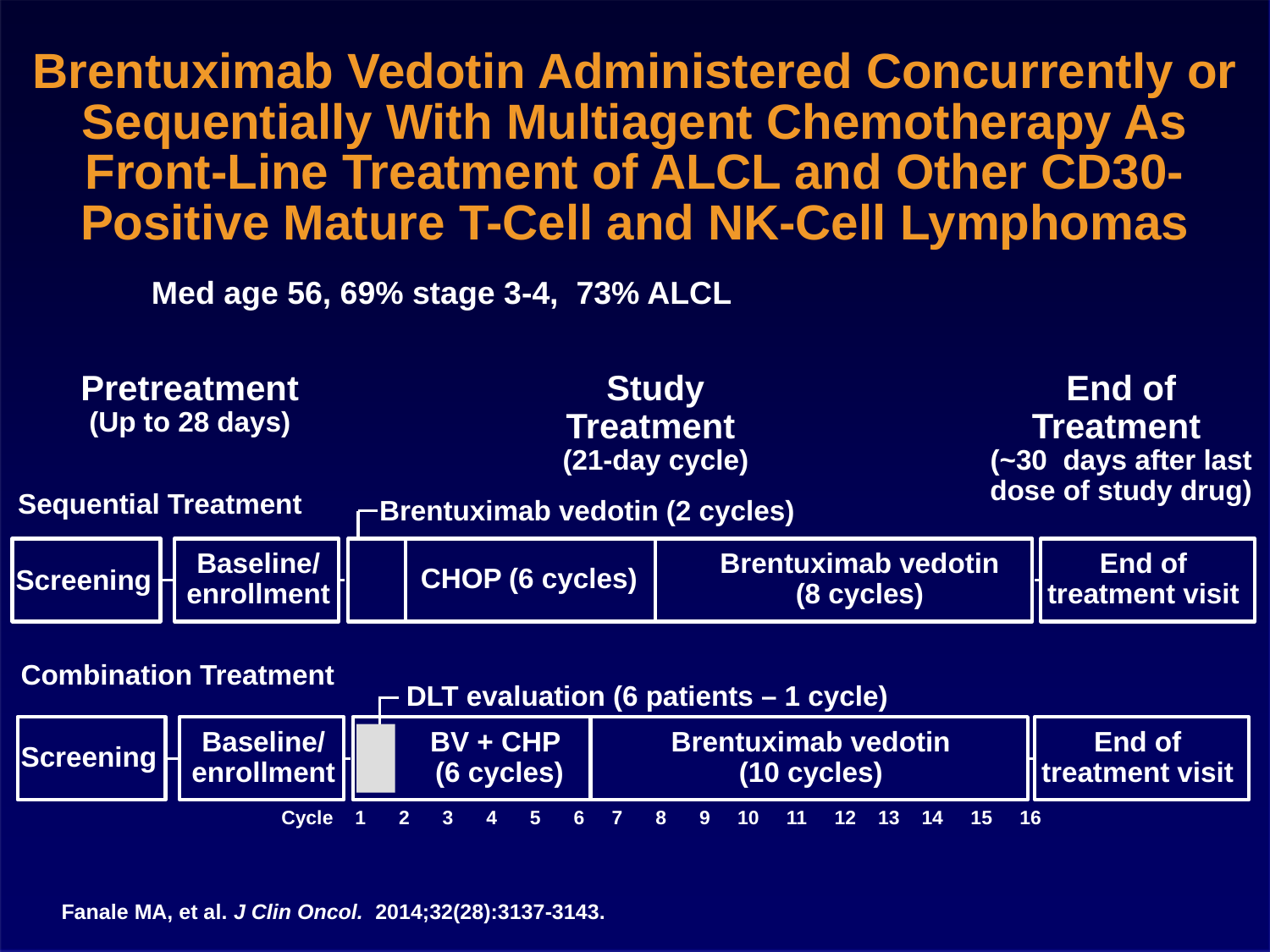

Brentuximab Vedotin Administered Concurrently or Sequentially With Multiagent Chemotherapy As Front-Line Treatment of ALCL and Other CD30-Positive Mature T-Cell and NK-Cell Lymphomas
Med age 56, 69% stage 3-4,  73% ALCL
Pretreatment (Up to 28 days)
Study Treatment
(21-day cycle)
End of Treatment
(~30  days after last dose of study drug)
Sequential Treatment
Brentuximab vedotin (2 cycles)

Baseline/
enrollment
Brentuximab vedotin
(8 cycles)
End of treatment visit
CHOP (6 cycles)
Screening
Combination Treatment
DLT evaluation (6 patients – 1 cycle)

Baseline/
enrollment
BV + CHP
 (6 cycles)
Brentuximab vedotin
(10 cycles)
End of treatment visit

Screening
Cycle    1      2      3      4      5      6     7      8      9     10     11     12    13    14     15     16
Fanale MA, et al. J Clin Oncol.  2014;32(28):3137-3143.